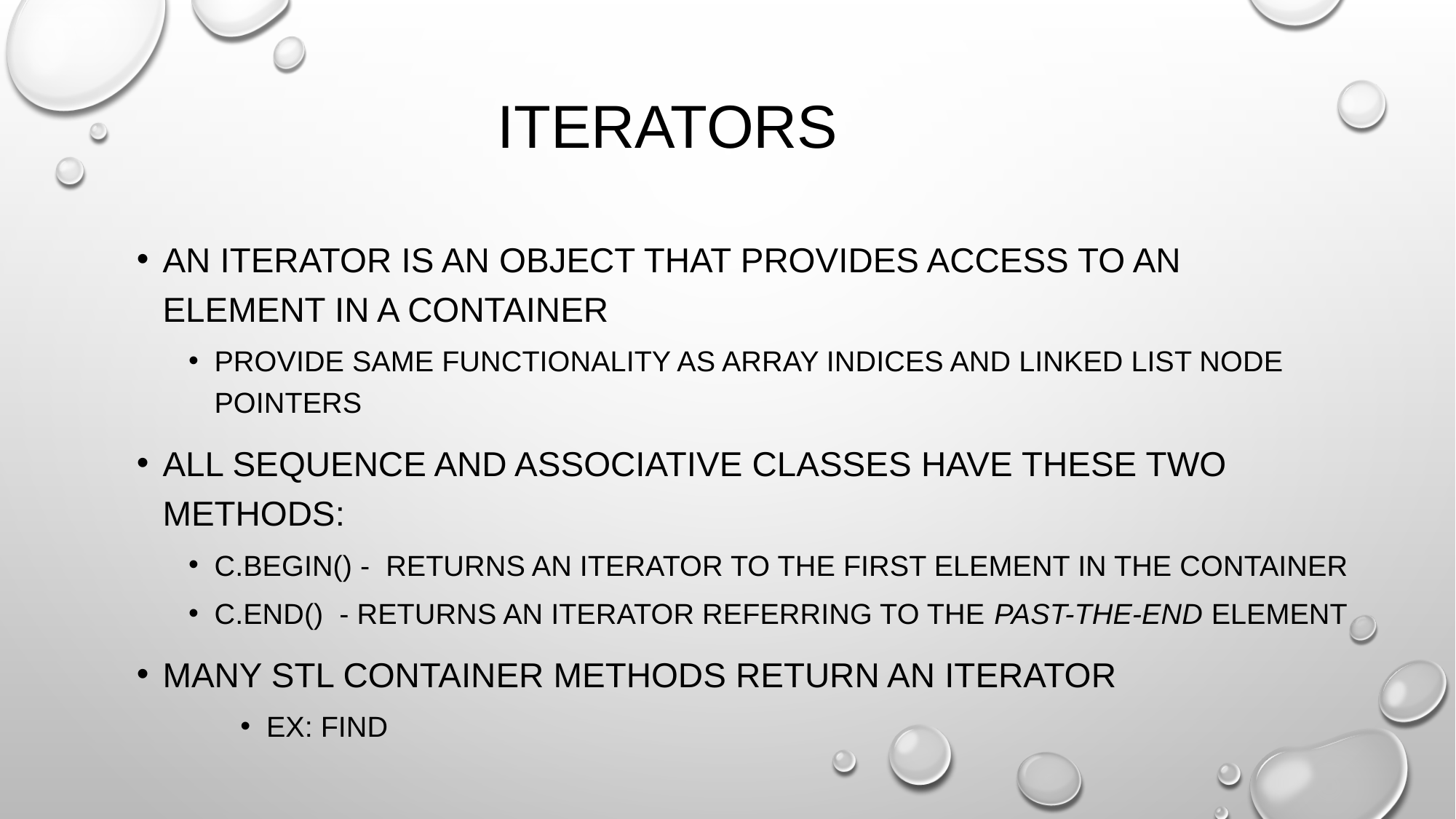

# iterators
An iterator is an object that provides access to an element in a container
Provide same functionality as array indices and linked list node pointers
All sequence and associative classes have these two methods:
C.begin() -  returns an iterator to the first element in the container
C.end()  - Returns an iterator referring to the past-the-end element
Many stl container methods return an iterator
Ex: find